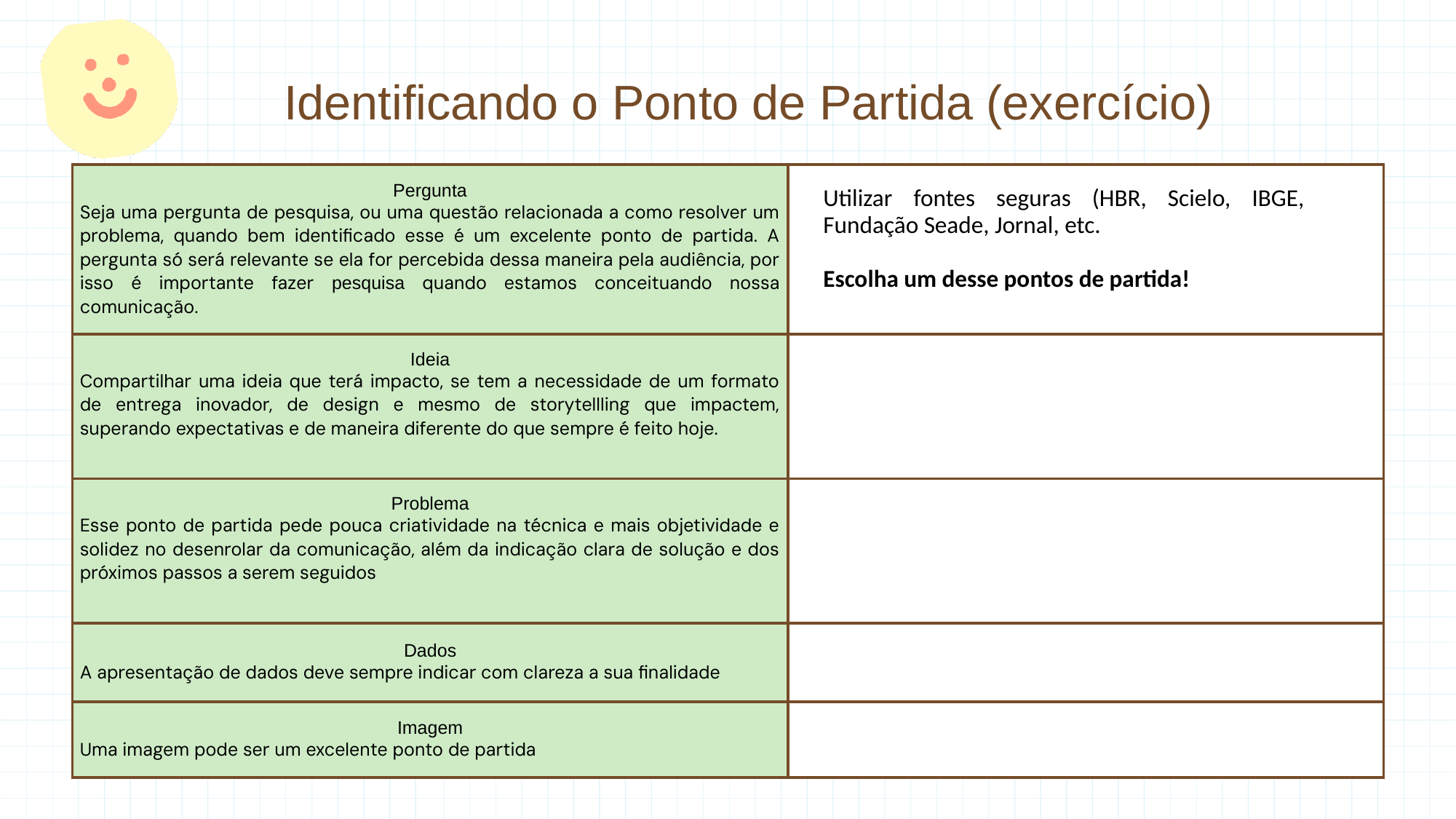

Identificando o Ponto de Partida (exercício)
| Pergunta Seja uma pergunta de pesquisa, ou uma questão relacionada a como resolver um problema, quando bem identificado esse é um excelente ponto de partida. A pergunta só será relevante se ela for percebida dessa maneira pela audiência, por isso é importante fazer pesquisa quando estamos conceituando nossa comunicação. |  |
| --- | --- |
| Ideia Compartilhar uma ideia que terá impacto, se tem a necessidade de um formato de entrega inovador, de design e mesmo de storytellling que impactem, superando expectativas e de maneira diferente do que sempre é feito hoje. |  |
| Problema Esse ponto de partida pede pouca criatividade na técnica e mais objetividade e solidez no desenrolar da comunicação, além da indicação clara de solução e dos próximos passos a serem seguidos |  |
| Dados A apresentação de dados deve sempre indicar com clareza a sua finalidade |  |
| Imagem Uma imagem pode ser um excelente ponto de partida |  |
Utilizar fontes seguras (HBR, Scielo, IBGE, Fundação Seade, Jornal, etc.

Escolha um desse pontos de partida!